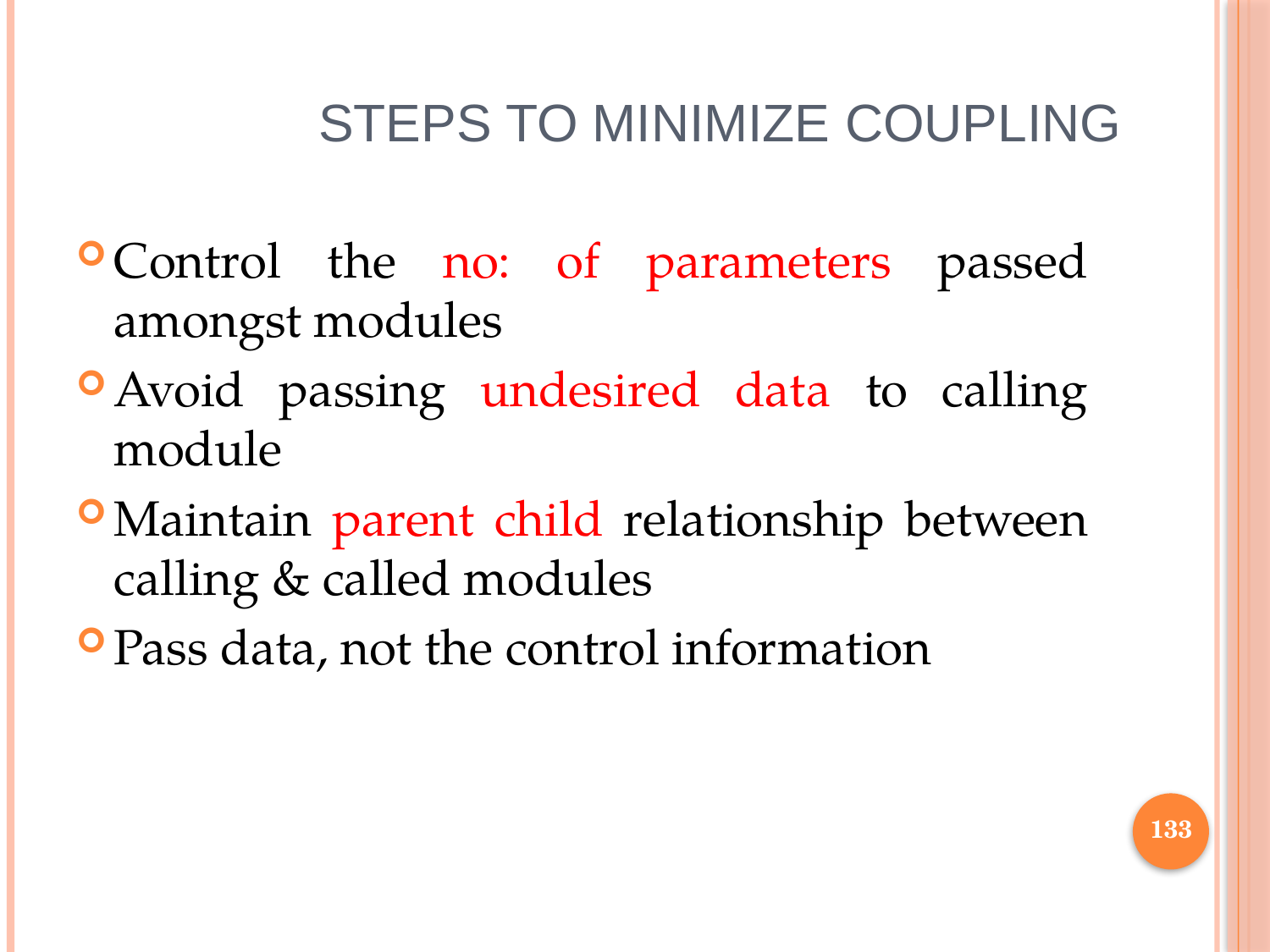

# Steps to minimize coupling
Control the no: of parameters passed amongst modules
Avoid passing undesired data to calling module
Maintain parent child relationship between calling & called modules
Pass data, not the control information

133